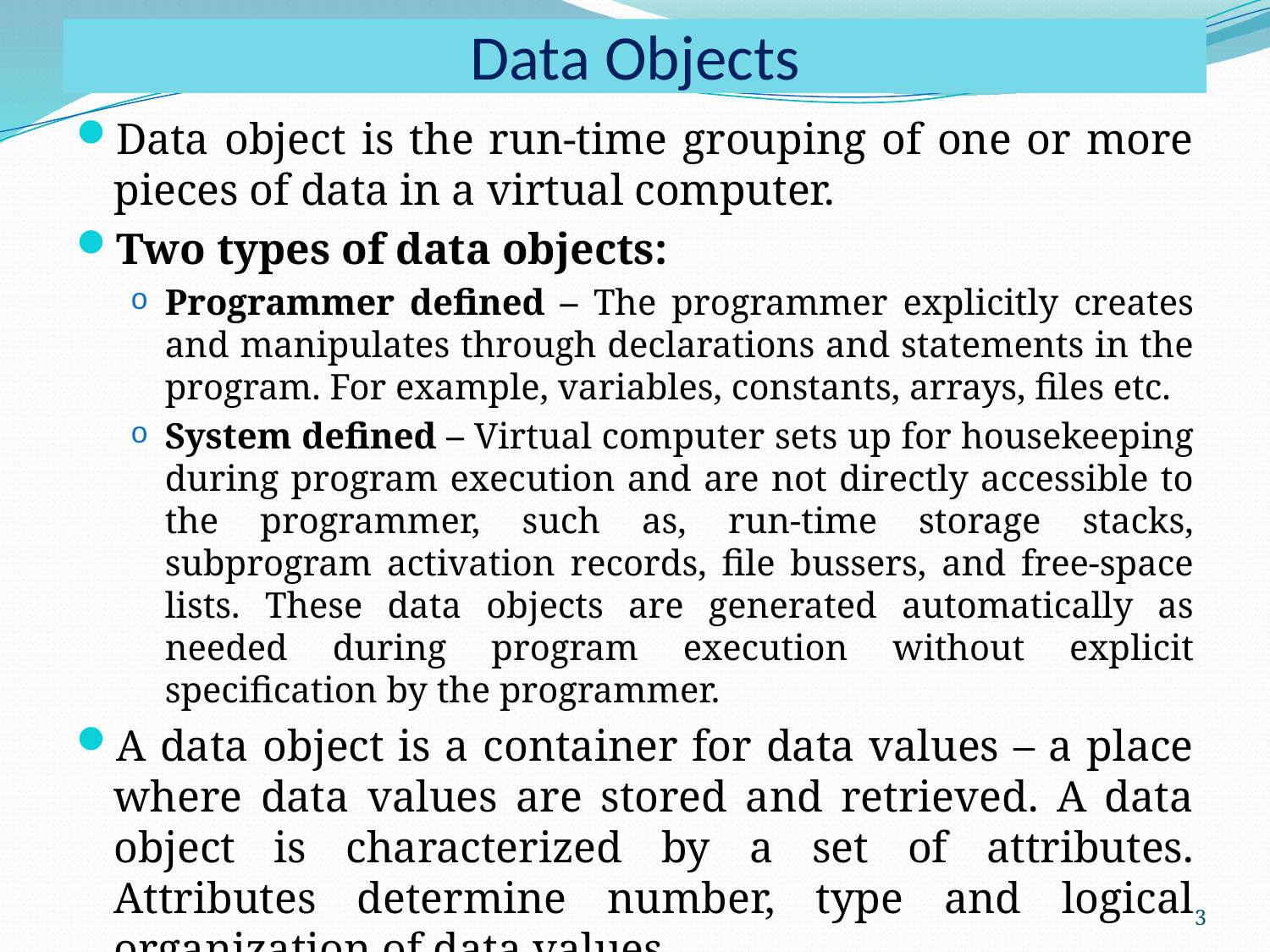

# Data Objects
Data object is the run-time grouping of one or more pieces of data in a virtual computer.
Two types of data objects:
Programmer defined – The programmer explicitly creates and manipulates through declarations and statements in the program. For example, variables, constants, arrays, files etc.
System defined – Virtual computer sets up for housekeeping during program execution and are not directly accessible to the programmer, such as, run-time storage stacks, subprogram activation records, file bussers, and free-space lists. These data objects are generated automatically as needed during program execution without explicit specification by the programmer.
A data object is a container for data values – a place where data values are stored and retrieved. A data object is characterized by a set of attributes. Attributes determine number, type and logical organization of data values.
3